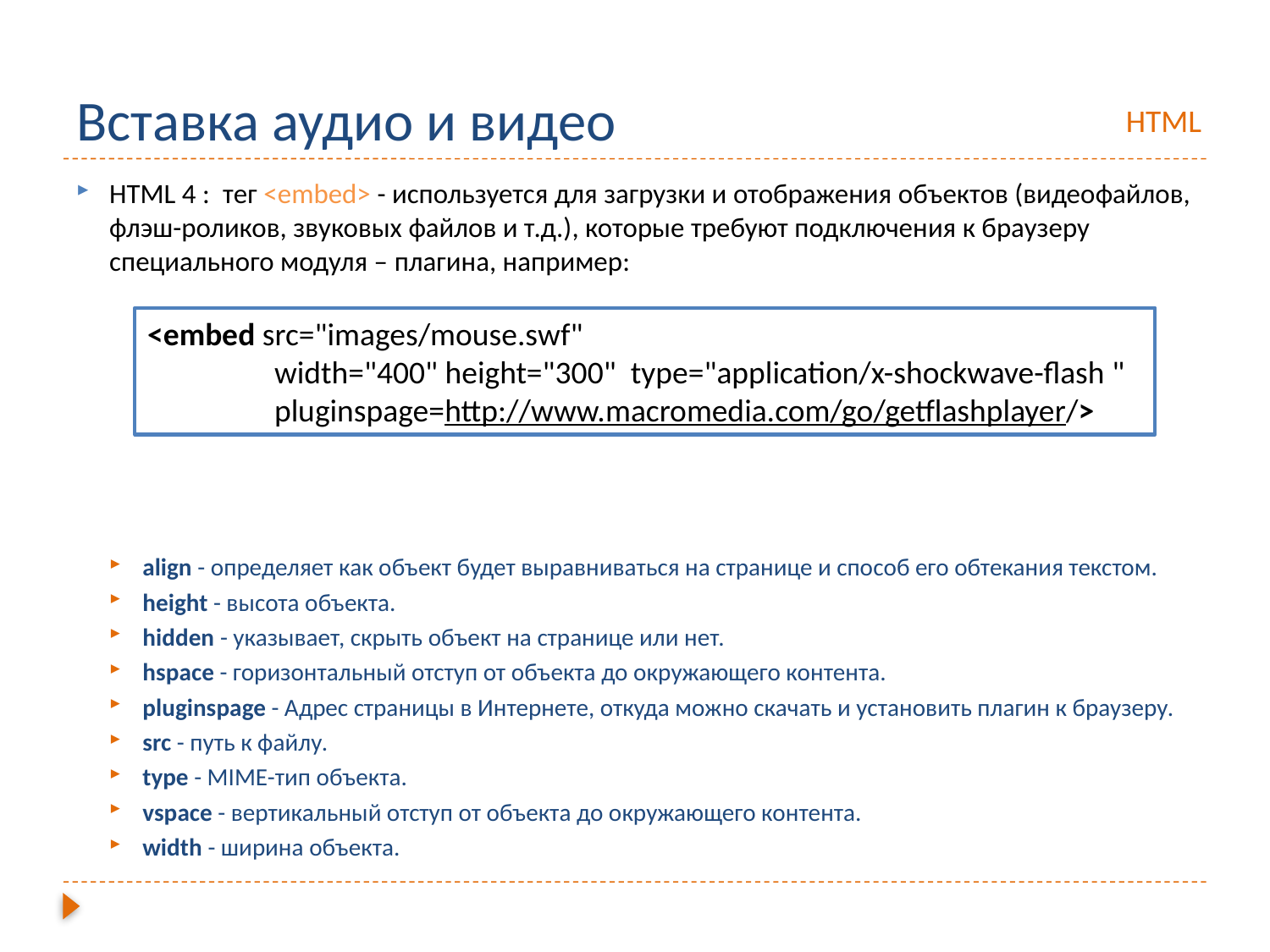

# Вставка аудио и видео
HTML
HTML 4 :  тег <embed> - используется для загрузки и отображения объектов (видеофайлов, флэш-роликов, звуковых файлов и т.д.), которые требуют подключения к браузеру специального модуля – плагина, например:

align - определяет как объект будет выравниваться на странице и способ его обтекания текстом.
height - высота объекта.
hidden - указывает, скрыть объект на странице или нет.
hspace - горизонтальный отступ от объекта до окружающего контента.
pluginspage - Адрес страницы в Интернете, откуда можно скачать и установить плагин к браузеру.
src - путь к файлу.
type - MIME-тип объекта.
vspace - вертикальный отступ от объекта до окружающего контента.
width - ширина объекта.
<embed src="images/mouse.swf"
	width="400" height="300"  type="application/x-shockwave-flash " 	pluginspage=http://www.macromedia.com/go/getflashplayer/>